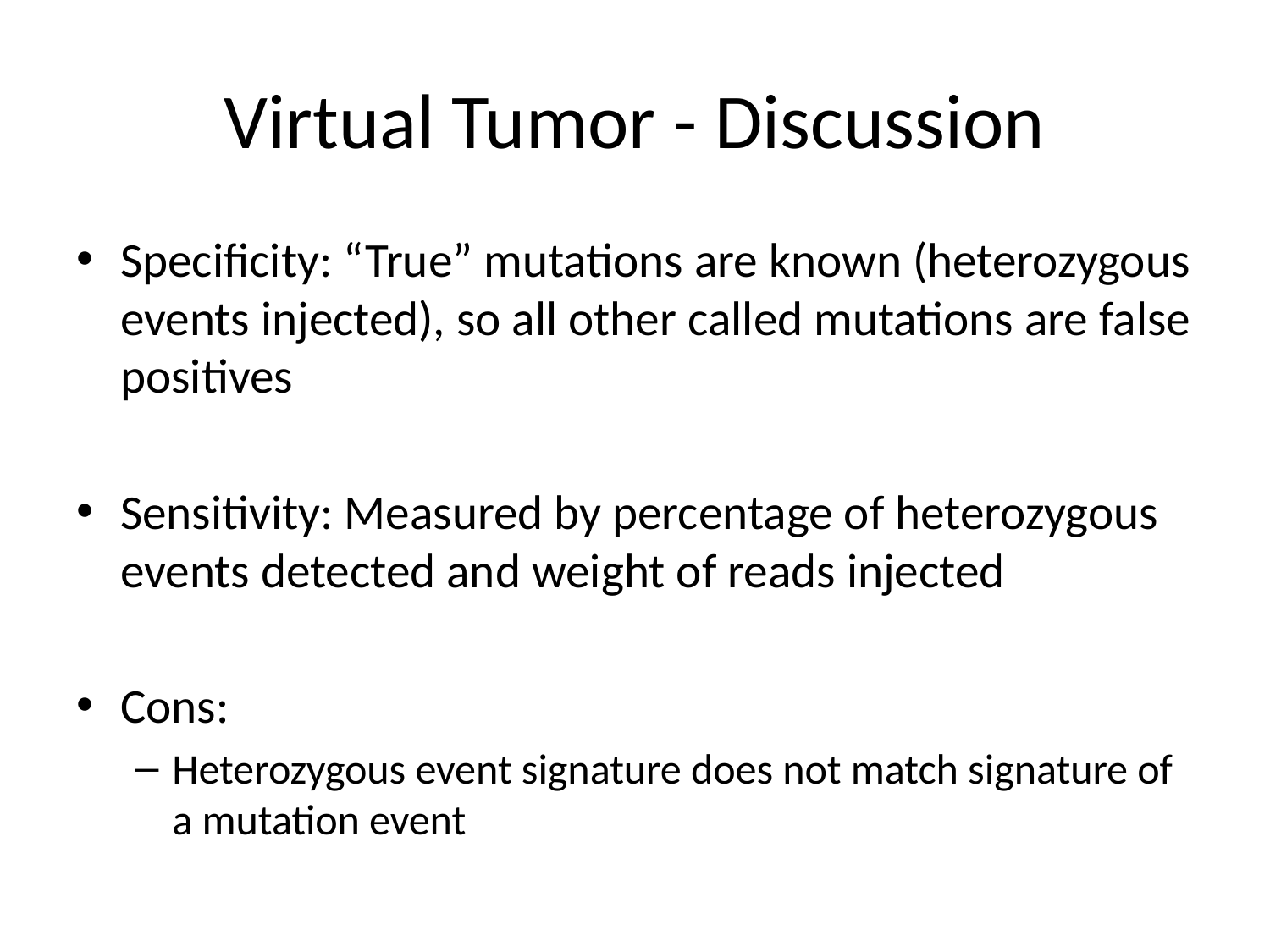

# Virtual Tumor - Discussion
Specificity: “True” mutations are known (heterozygous events injected), so all other called mutations are false positives

Sensitivity: Measured by percentage of heterozygous events detected and weight of reads injected

Cons:
Heterozygous event signature does not match signature of a mutation event